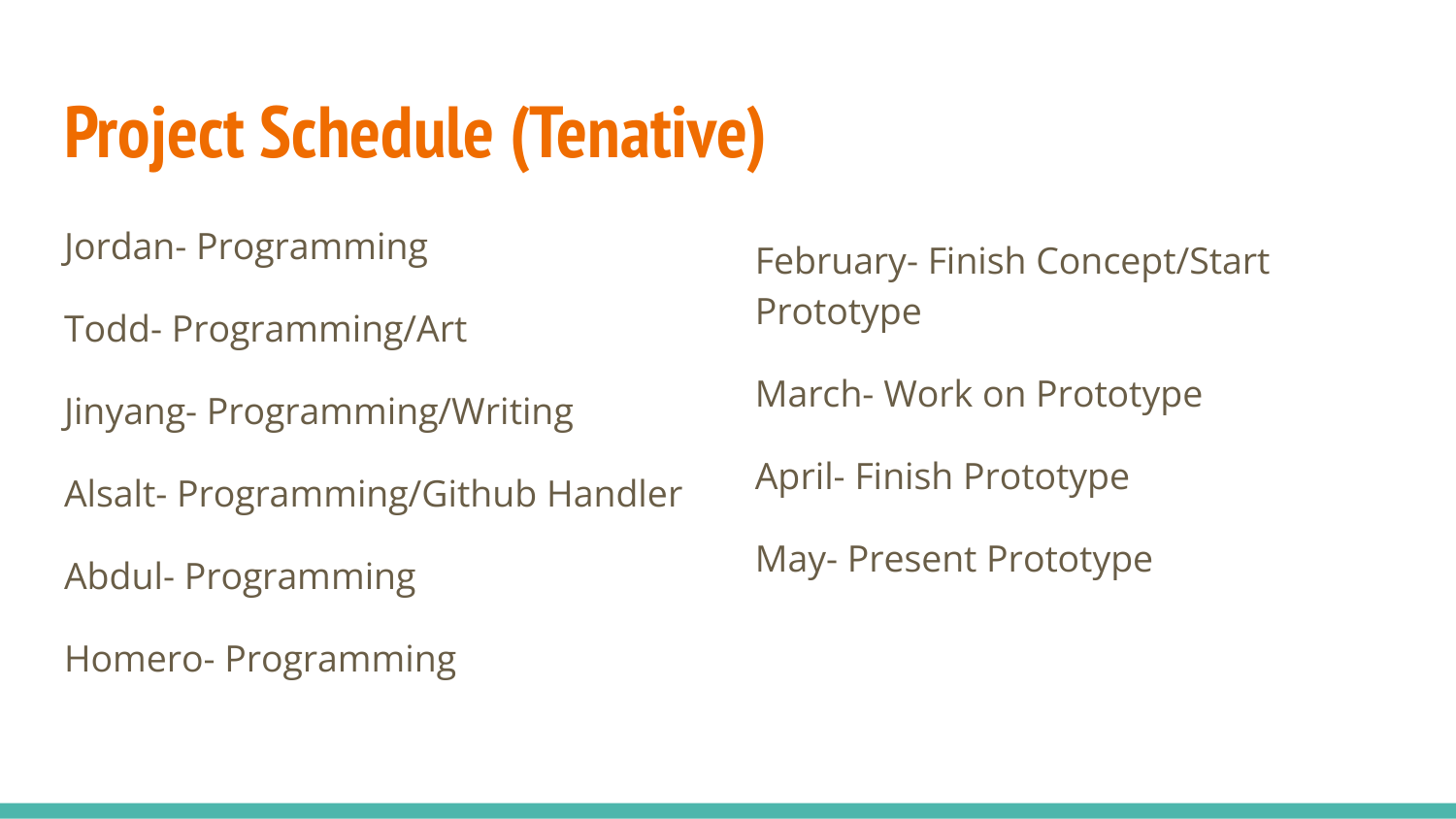

# Project Schedule (Tenative)
Jordan- Programming
Todd- Programming/Art
Jinyang- Programming/Writing
Alsalt- Programming/Github Handler
Abdul- Programming
Homero- Programming
February- Finish Concept/Start Prototype
March- Work on Prototype
April- Finish Prototype
May- Present Prototype